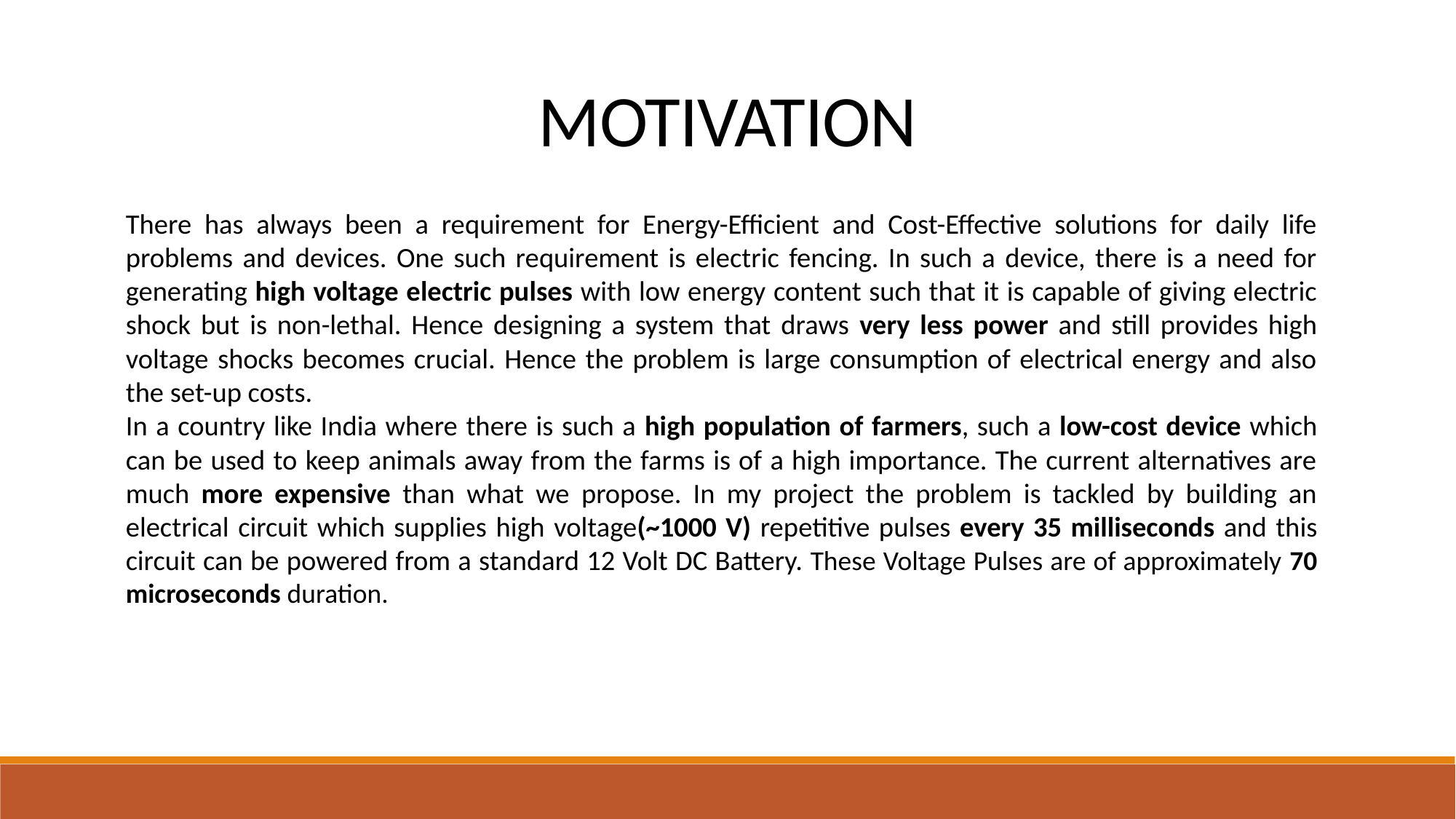

MOTIVATION
There has always been a requirement for Energy-Efficient and Cost-Effective solutions for daily life problems and devices. One such requirement is electric fencing. In such a device, there is a need for generating high voltage electric pulses with low energy content such that it is capable of giving electric shock but is non-lethal. Hence designing a system that draws very less power and still provides high voltage shocks becomes crucial. Hence the problem is large consumption of electrical energy and also the set-up costs.
In a country like India where there is such a high population of farmers, such a low-cost device which can be used to keep animals away from the farms is of a high importance. The current alternatives are much more expensive than what we propose. In my project the problem is tackled by building an electrical circuit which supplies high voltage(~1000 V) repetitive pulses every 35 milliseconds and this circuit can be powered from a standard 12 Volt DC Battery. These Voltage Pulses are of approximately 70 microseconds duration.